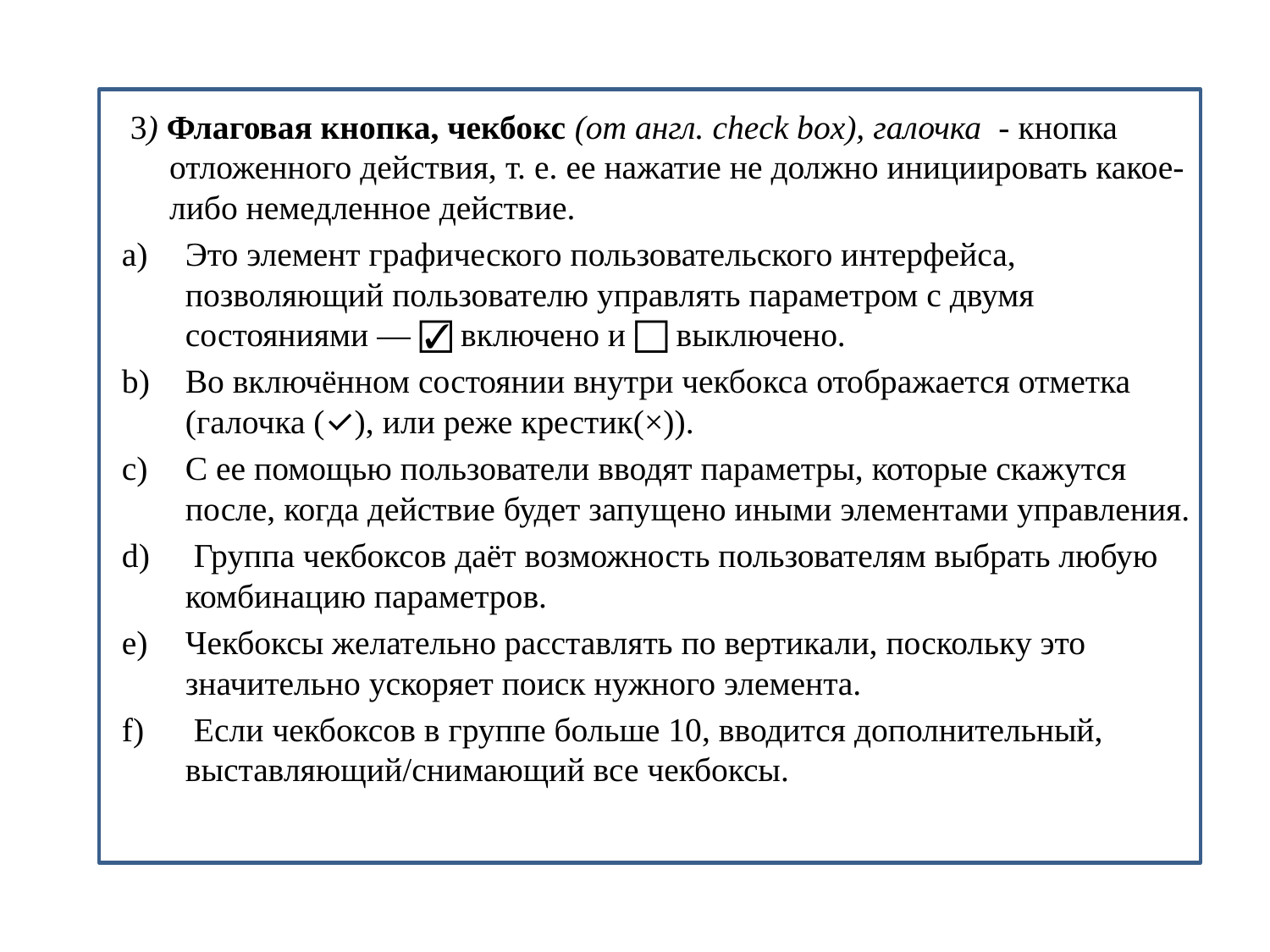

3) Флаговая кнопка, чекбокс (от англ. check box), галочка  - кнопка отложенного действия, т. е. ее нажатие не должно инициировать какое-либо немедленное действие.
Это элемент графического пользовательского интерфейса, позволяющий пользователю управлять параметром с двумя состояниями — ☑ включено и ☐ выключено.
Во включённом состоянии внутри чекбокса отображается отметка (галочка (✓), или реже крестик(×)).
С ее помощью пользователи вводят параметры, которые скажутся после, когда действие будет запущено иными элементами управления.
 Группа чекбоксов даёт возможность пользователям выбрать любую комбинацию параметров.
Чекбоксы желательно расставлять по вертикали, поскольку это значительно ускоряет поиск нужного элемента.
 Если чекбоксов в группе больше 10, вводится дополнительный, выставляющий/снимающий все чекбоксы.